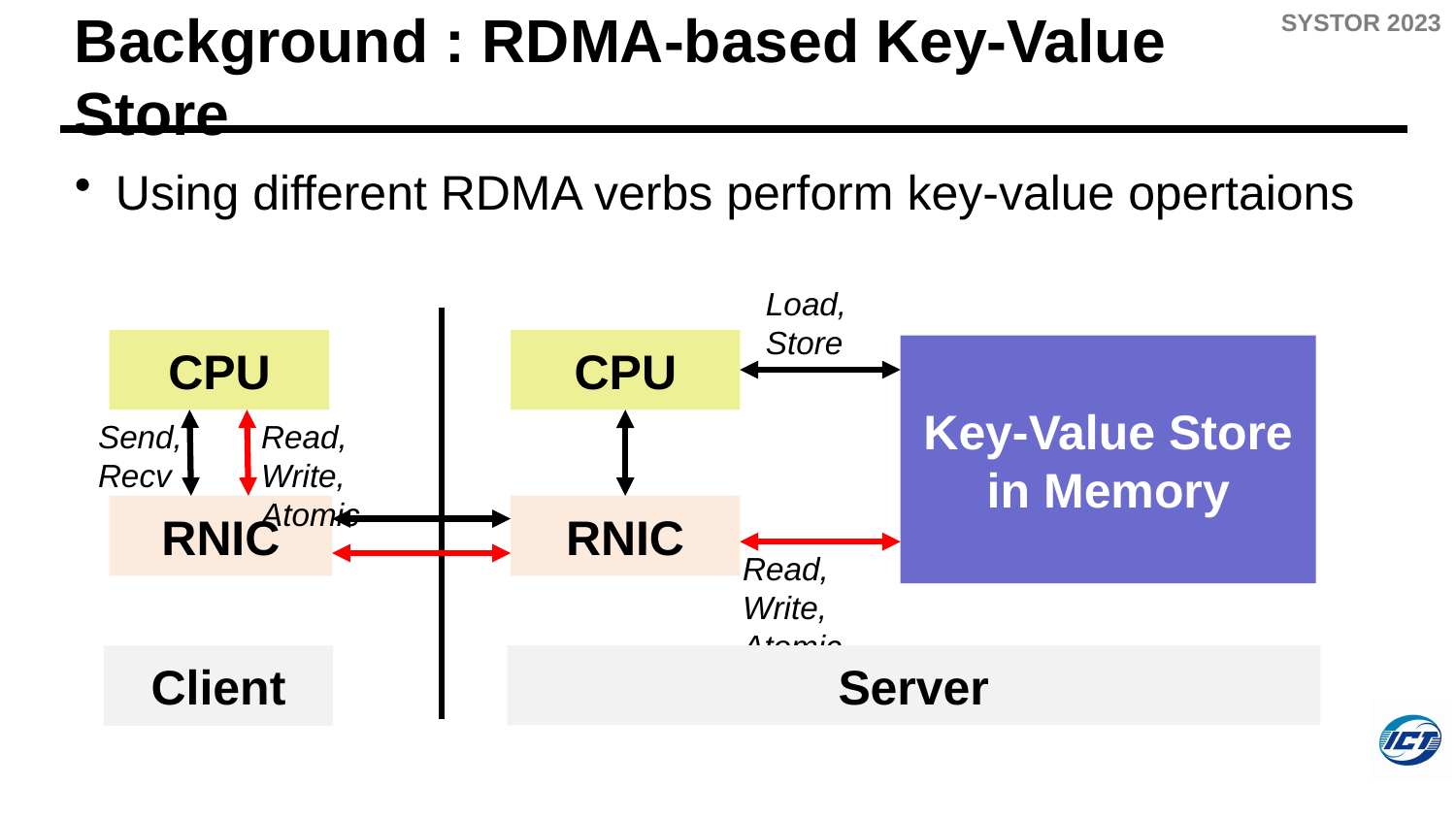

5
# Background : RDMA-based Key-Value Store
Using different RDMA verbs perform key-value opertaions
Load,
Store
CPU
CPU
Key-Value Store
in Memory
Send, Recv
Read, Write, Atomic
RNIC
RNIC
Read, Write, Atomic
Server
Client